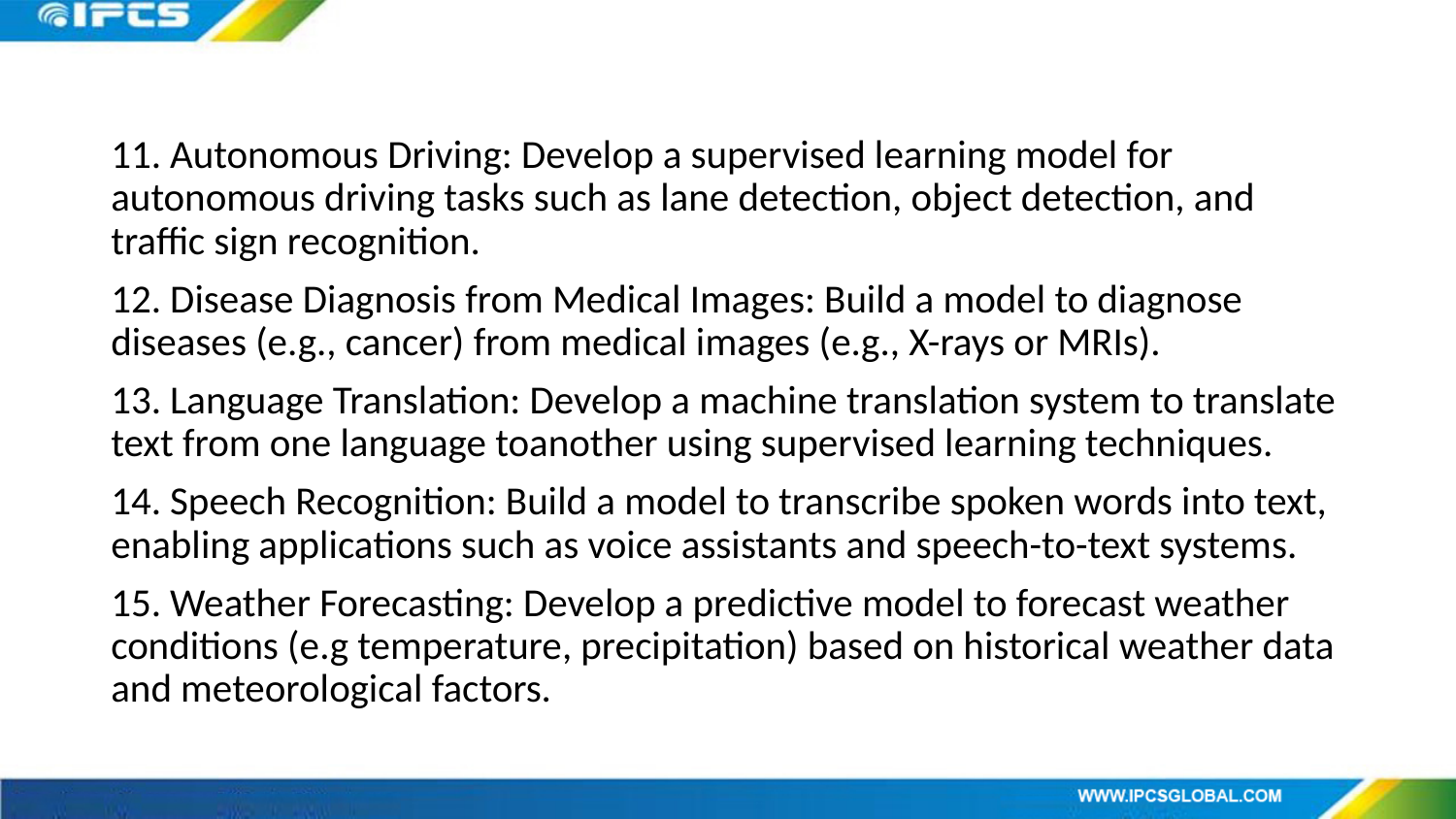

11. Autonomous Driving: Develop a supervised learning model for autonomous driving tasks such as lane detection, object detection, and traffic sign recognition.
12. Disease Diagnosis from Medical Images: Build a model to diagnose diseases (e.g., cancer) from medical images (e.g., X-rays or MRIs).
13. Language Translation: Develop a machine translation system to translate text from one language toanother using supervised learning techniques.
14. Speech Recognition: Build a model to transcribe spoken words into text, enabling applications such as voice assistants and speech-to-text systems.
15. Weather Forecasting: Develop a predictive model to forecast weather conditions (e.g temperature, precipitation) based on historical weather data and meteorological factors.